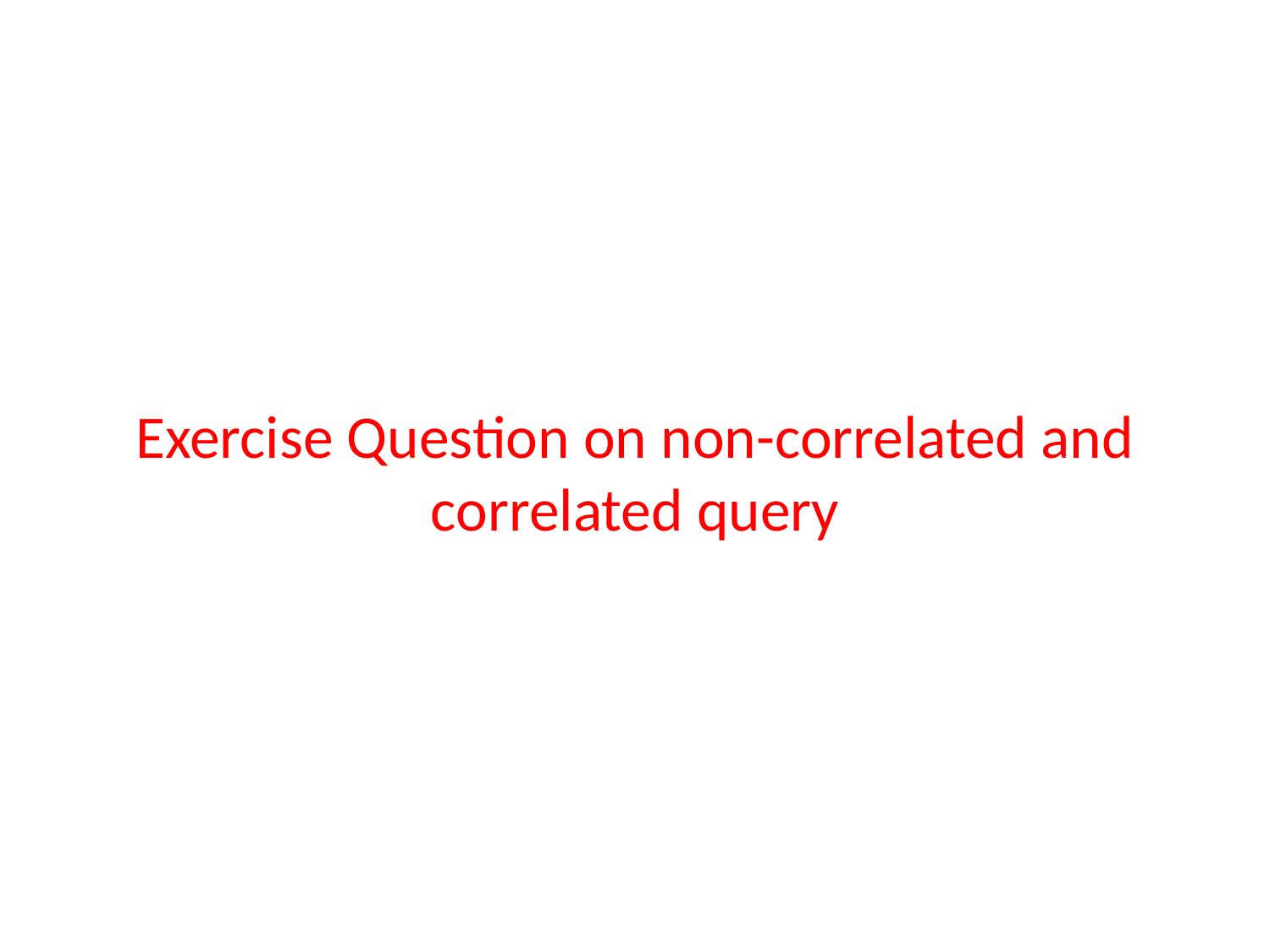

# Exercise Question on non-correlated and correlated query